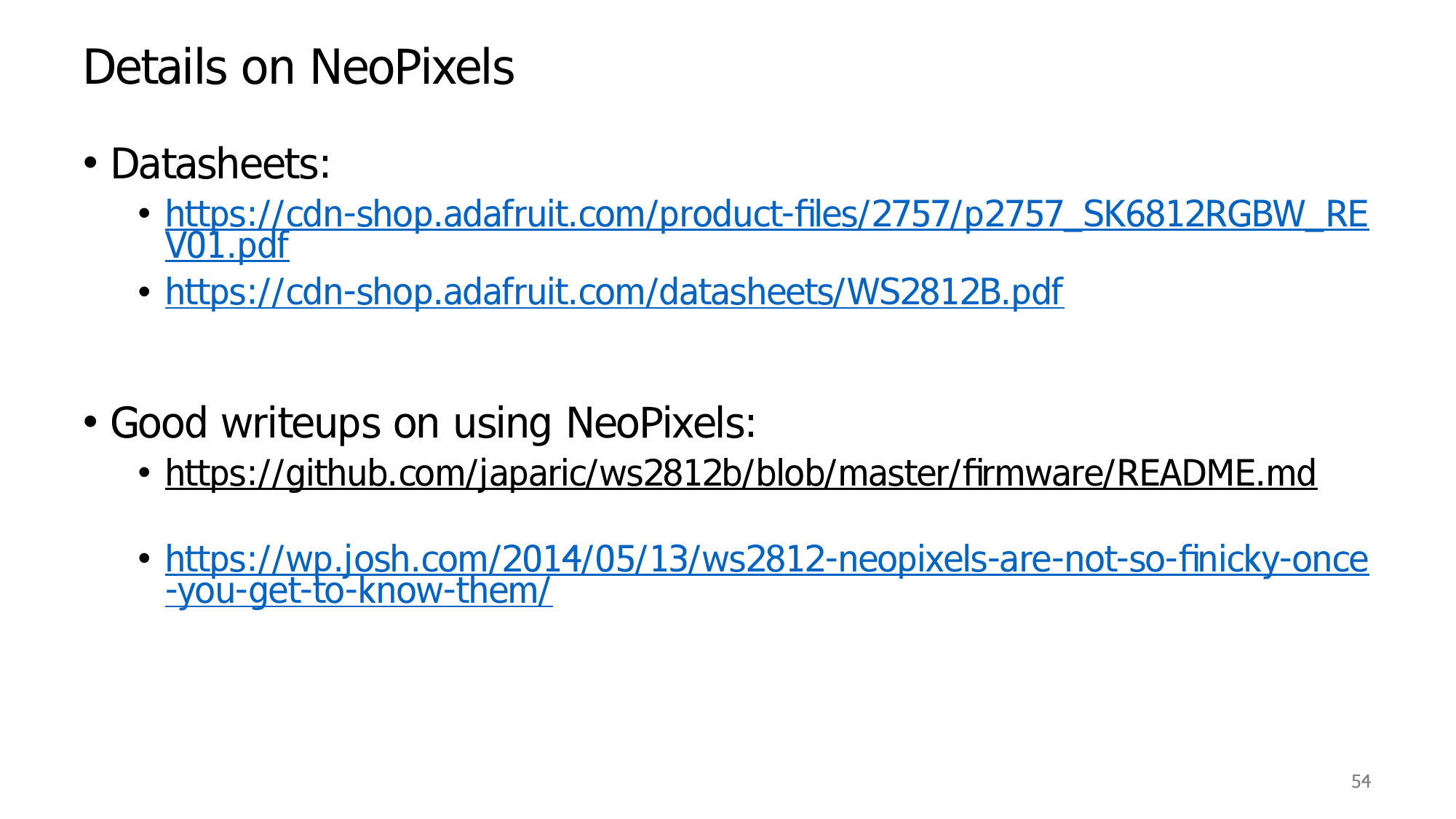

# Details on NeoPixels
Datasheets:
https://cdn-shop.adafruit.com/product-files/2757/p2757_SK6812RGBW_REV01.pdf
https://cdn-shop.adafruit.com/datasheets/WS2812B.pdf

Good writeups on using NeoPixels:
https://github.com/japaric/ws2812b/blob/master/firmware/README.md
https://wp.josh.com/2014/05/13/ws2812-neopixels-are-not-so-finicky-once-you-get-to-know-them/

54